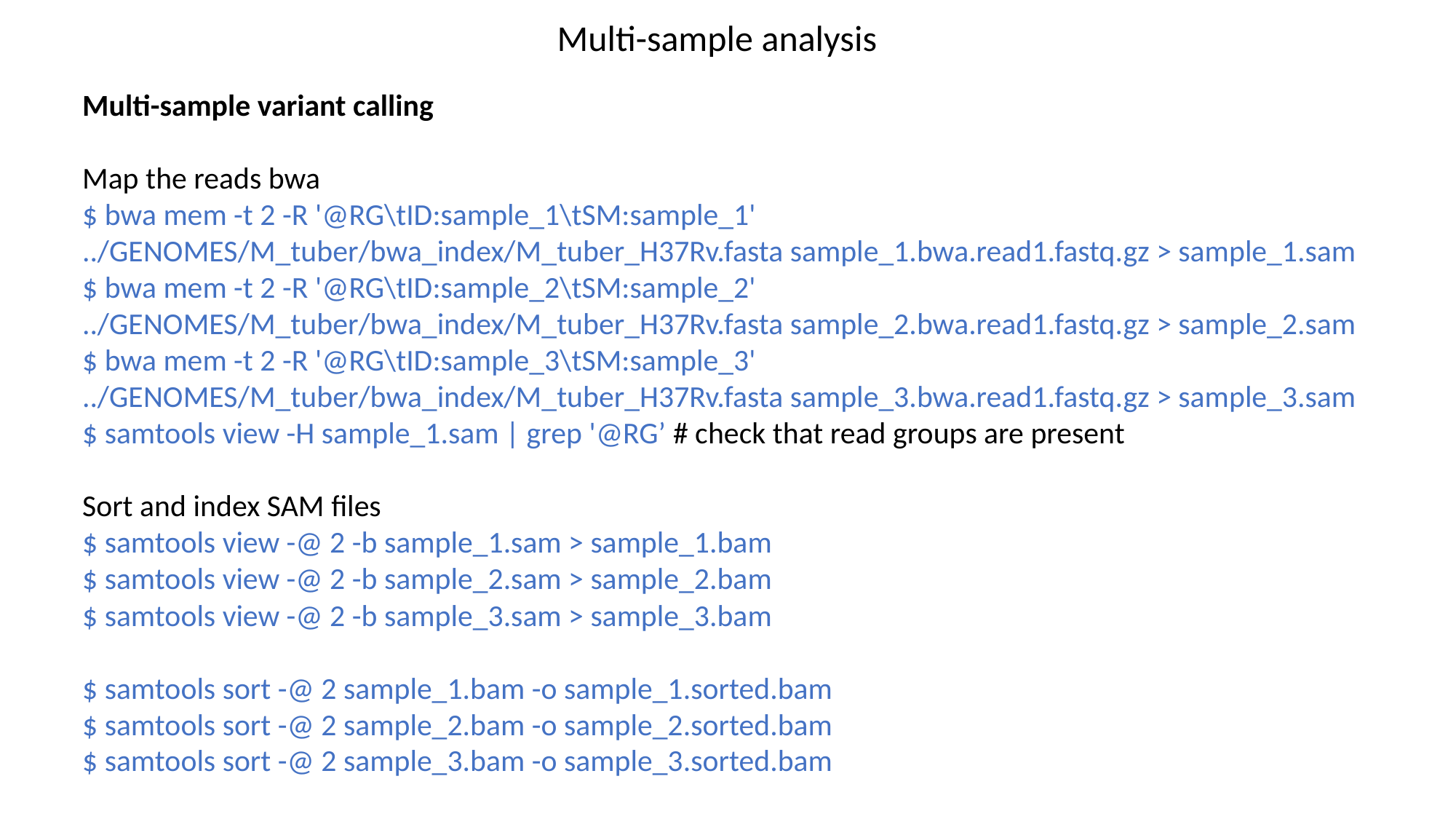

Multi-sample analysis
Multi-sample variant calling

Map the reads bwa
$ bwa mem -t 2 -R '@RG\tID:sample_1\tSM:sample_1' ../GENOMES/M_tuber/bwa_index/M_tuber_H37Rv.fasta sample_1.bwa.read1.fastq.gz > sample_1.sam
$ bwa mem -t 2 -R '@RG\tID:sample_2\tSM:sample_2' ../GENOMES/M_tuber/bwa_index/M_tuber_H37Rv.fasta sample_2.bwa.read1.fastq.gz > sample_2.sam
$ bwa mem -t 2 -R '@RG\tID:sample_3\tSM:sample_3' ../GENOMES/M_tuber/bwa_index/M_tuber_H37Rv.fasta sample_3.bwa.read1.fastq.gz > sample_3.sam
$ samtools view -H sample_1.sam | grep '@RG’ # check that read groups are present

Sort and index SAM files
$ samtools view -@ 2 -b sample_1.sam > sample_1.bam
$ samtools view -@ 2 -b sample_2.sam > sample_2.bam
$ samtools view -@ 2 -b sample_3.sam > sample_3.bam

$ samtools sort -@ 2 sample_1.bam -o sample_1.sorted.bam
$ samtools sort -@ 2 sample_2.bam -o sample_2.sorted.bam
$ samtools sort -@ 2 sample_3.bam -o sample_3.sorted.bam